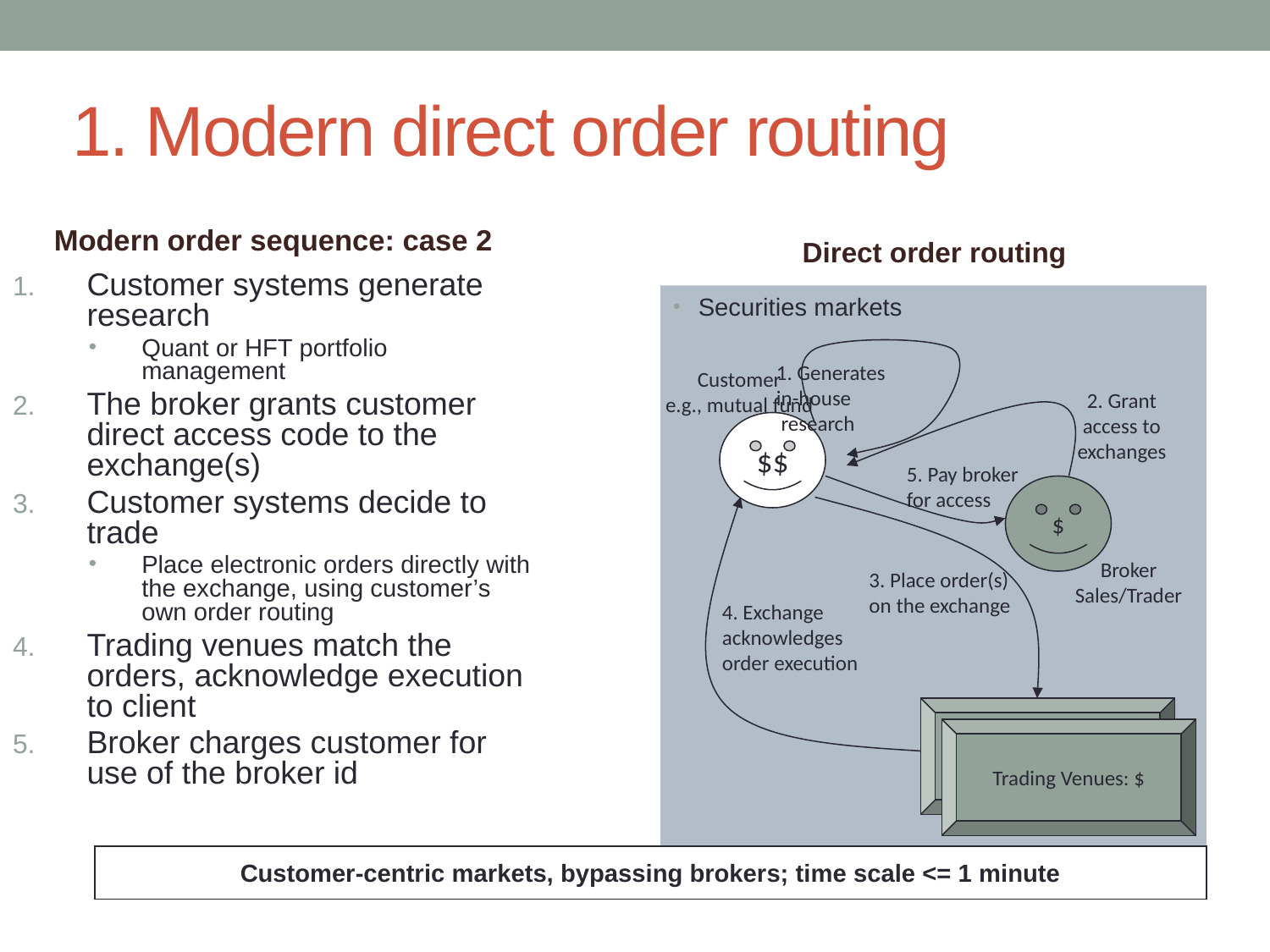

1. Modern direct order routing
Modern order sequence: case 2
Direct order routing
Customer systems generate research
Quant or HFT portfolio management
The broker grants customer direct access code to the exchange(s)
Customer systems decide to trade
Place electronic orders directly with the exchange, using customer’s own order routing
Trading venues match the orders, acknowledge execution to client
Broker charges customer for use of the broker id

Securities markets

1. Generates
in-house
 research
Customer
e.g., mutual fund
2. Grant access to exchanges

$$
5. Pay broker
for access

$

Broker
Sales/Trader
3. Place order(s)
on the exchange
4. Exchange
acknowledges
order execution
The Exchanges: $
Trading Venues: $
Customer-centric markets, bypassing brokers; time scale <= 1 minute